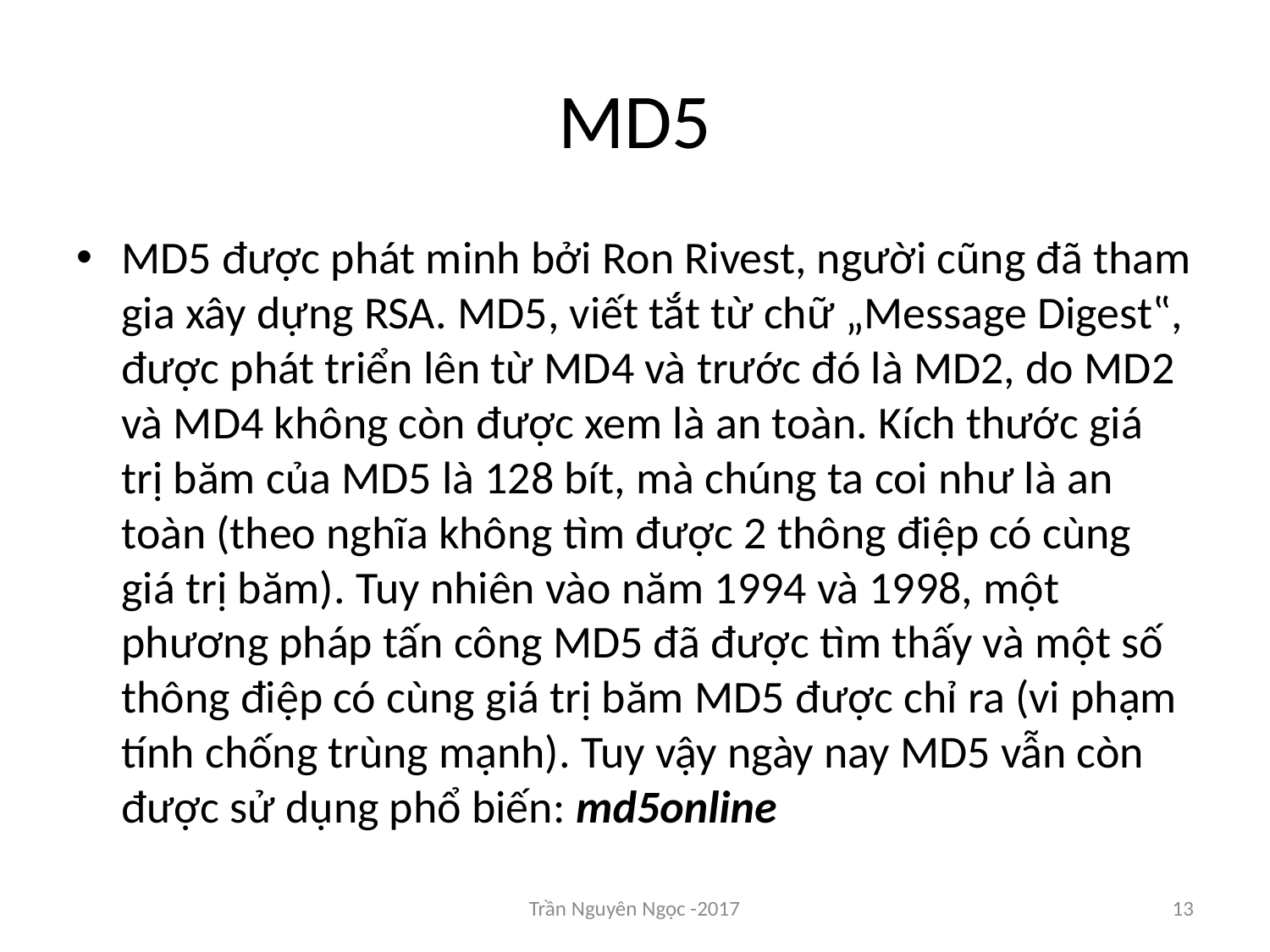

# MD5
MD5 được phát minh bởi Ron Rivest, người cũng đã tham gia xây dựng RSA. MD5, viết tắt từ chữ „Message Digest‟, được phát triển lên từ MD4 và trước đó là MD2, do MD2 và MD4 không còn được xem là an toàn. Kích thước giá trị băm của MD5 là 128 bít, mà chúng ta coi như là an toàn (theo nghĩa không tìm được 2 thông điệp có cùng giá trị băm). Tuy nhiên vào năm 1994 và 1998, một phương pháp tấn công MD5 đã được tìm thấy và một số thông điệp có cùng giá trị băm MD5 được chỉ ra (vi phạm tính chống trùng mạnh). Tuy vậy ngày nay MD5 vẫn còn được sử dụng phổ biến: md5online

Trần Nguyên Ngọc -2017
13